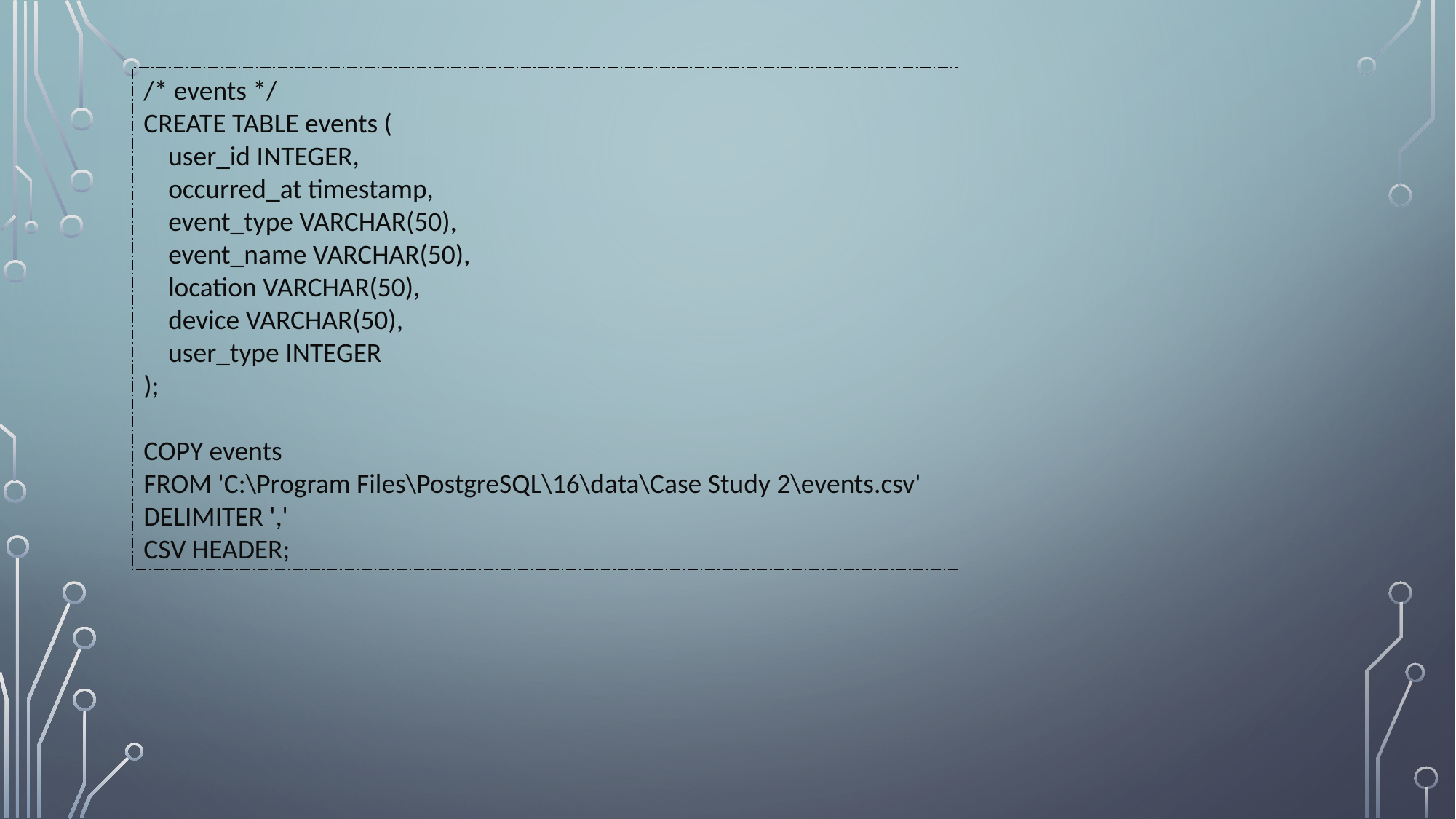

/* events */
CREATE TABLE events (
    user_id INTEGER,
    occurred_at timestamp,
    event_type VARCHAR(50),
    event_name VARCHAR(50),
    location VARCHAR(50),
    device VARCHAR(50),
    user_type INTEGER
);

COPY events
FROM 'C:\Program Files\PostgreSQL\16\data\Case Study 2\events.csv'
DELIMITER ','
CSV HEADER;